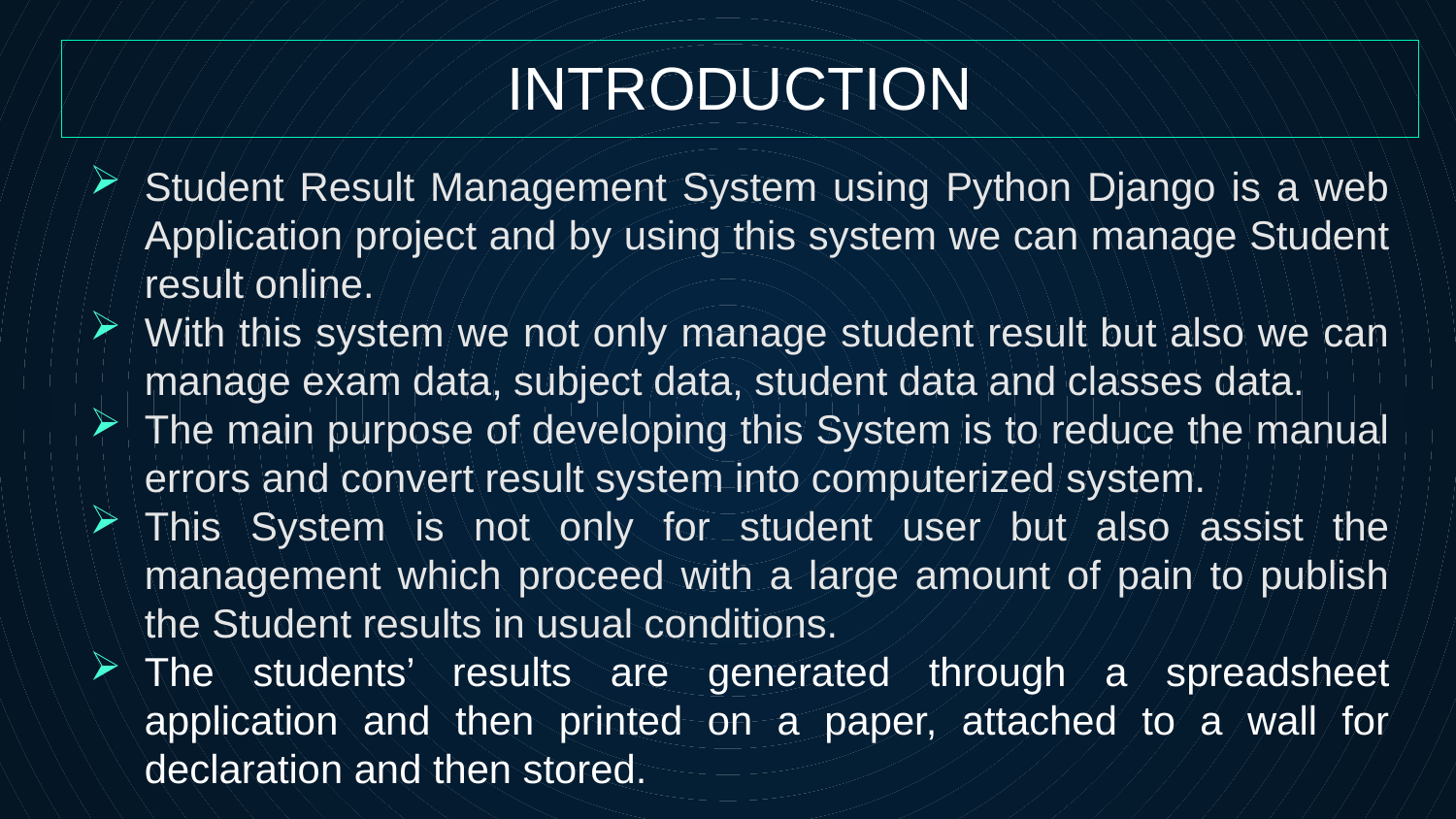

# INTRODUCTION
Student Result Management System using Python Django is a web Application project and by using this system we can manage Student result online.
With this system we not only manage student result but also we can manage exam data, subject data, student data and classes data.
The main purpose of developing this System is to reduce the manual errors and convert result system into computerized system.
This System is not only for student user but also assist the management which proceed with a large amount of pain to publish the Student results in usual conditions.
The students’ results are generated through a spreadsheet application and then printed on a paper, attached to a wall for declaration and then stored.